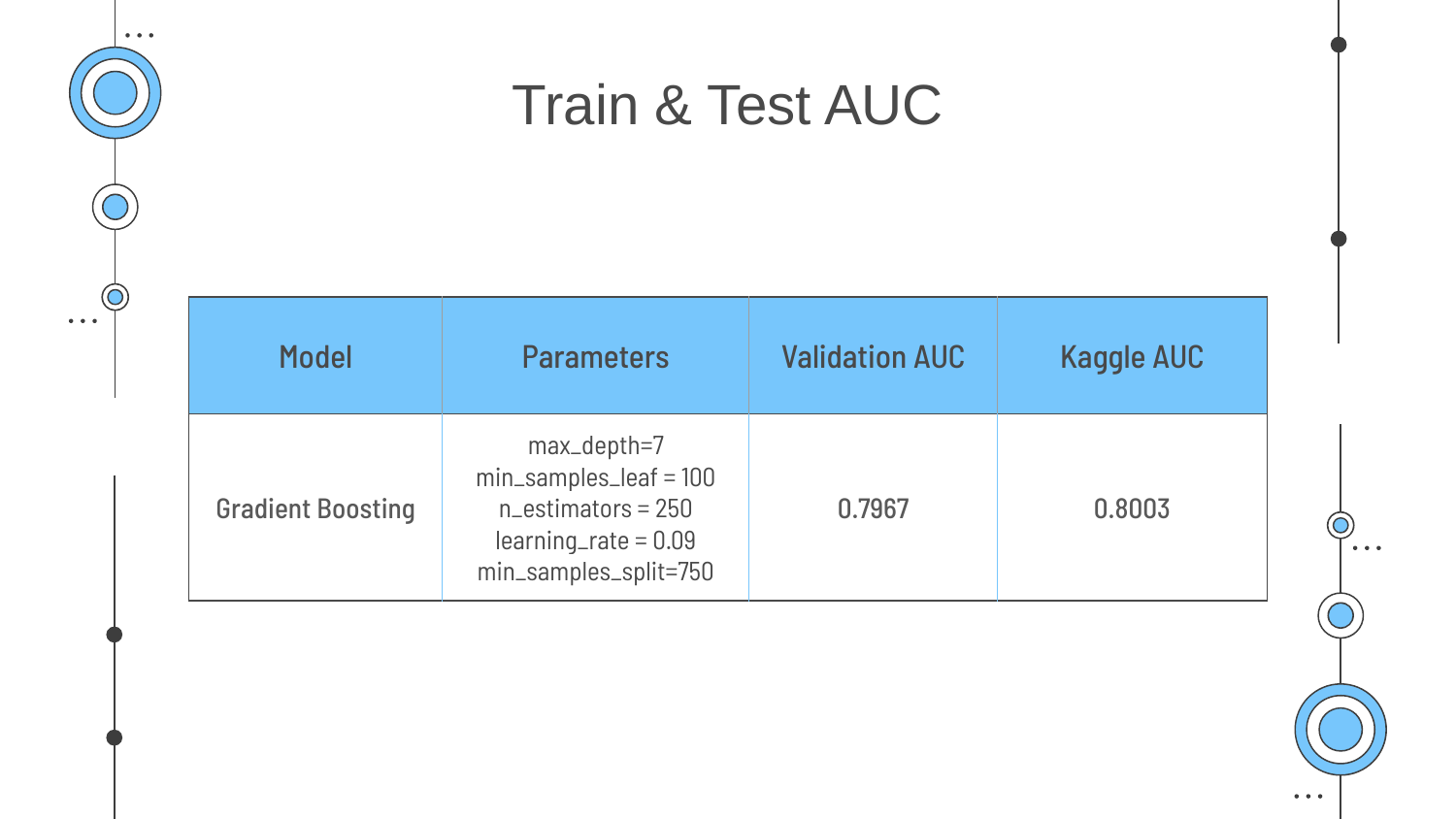

# Train & Test AUC
| Model | Parameters | Validation AUC | Kaggle AUC |
| --- | --- | --- | --- |
| Gradient Boosting | max\_depth=7 min\_samples\_leaf = 100 n\_estimators = 250 learning\_rate = 0.09 min\_samples\_split=750 | 0.7967 | 0.8003 |